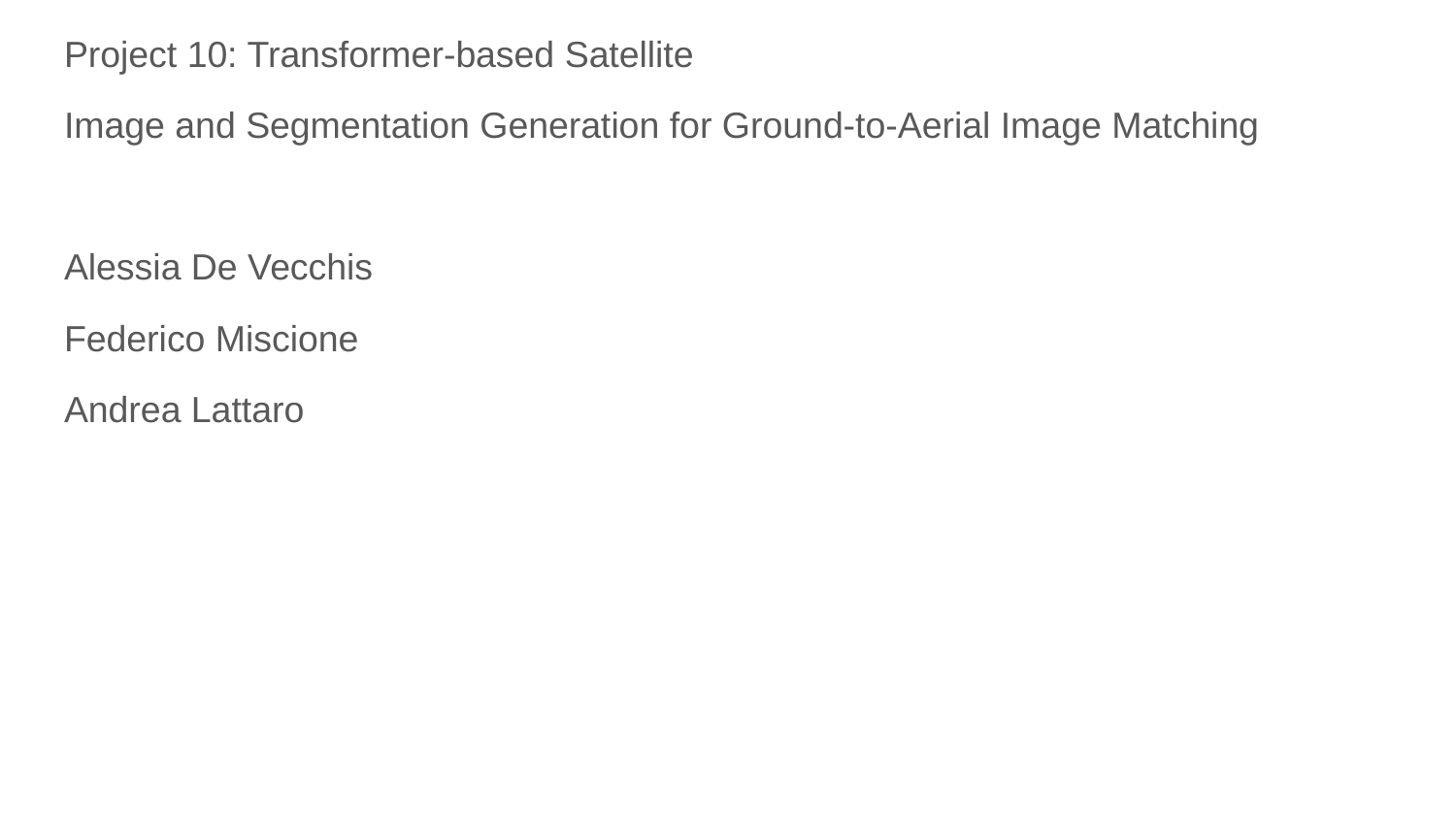

Project 10: Transformer-based Satellite
Image and Segmentation Generation for Ground-to-Aerial Image Matching

Alessia De Vecchis
Federico Miscione
Andrea Lattaro